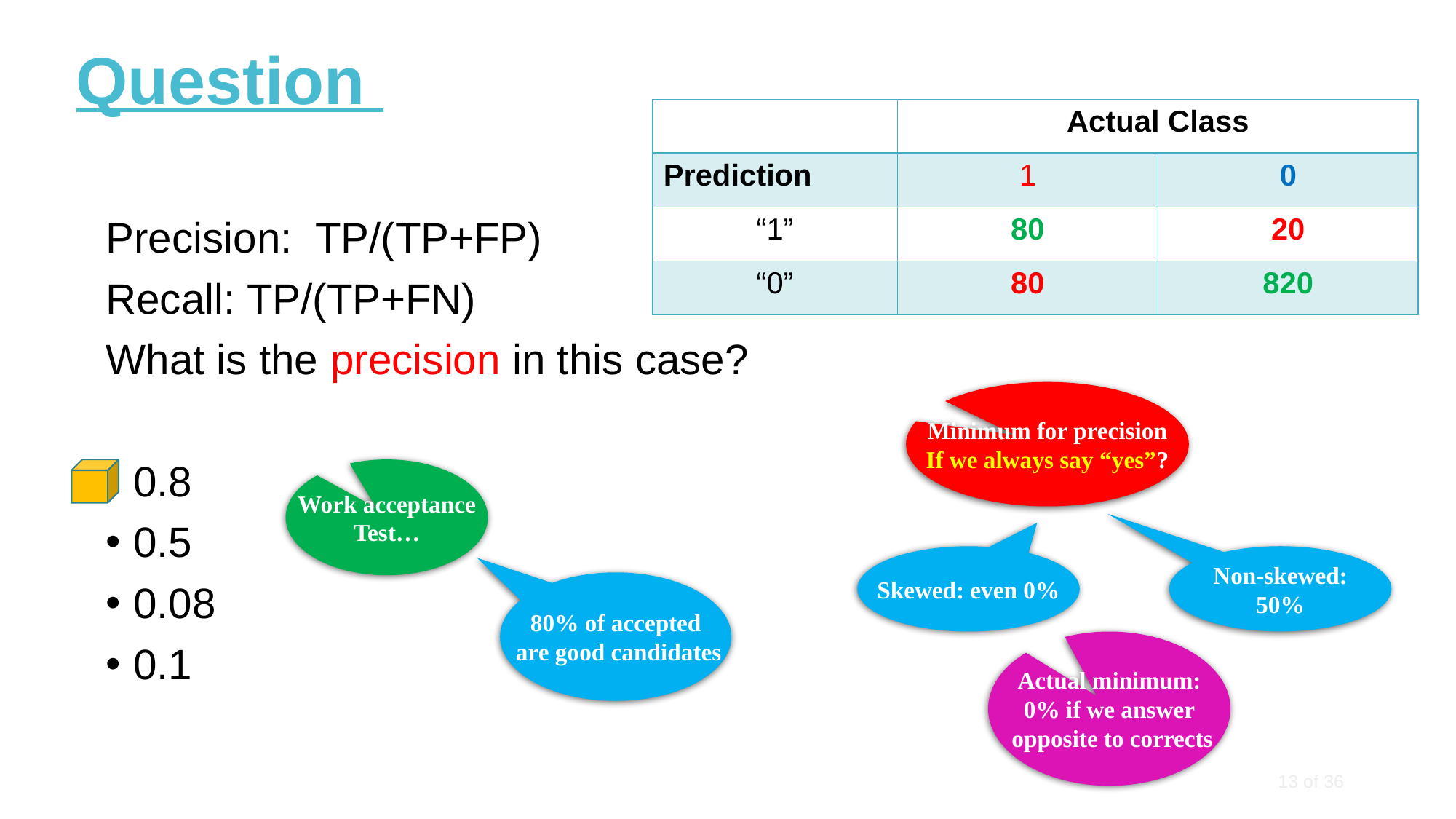

# Question
|  | Actual Class |  |
| --- | --- | --- |
| Prediction | 1 | 0 |
| “1” | 80 | 20 |
| “0” | 80 | 820 |

Precision:  TP/(TP+FP)
Recall: TP/(TP+FN)
What is the precision in this case?

0.8
0.5
0.08
0.1

Minimum for precision
If we always say “yes”?

Work acceptance
Test…
Skewed: even 0%
Non-skewed:
50%
80% of accepted
 are good candidates
Actual minimum:
0% if we answer
 opposite to corrects
13